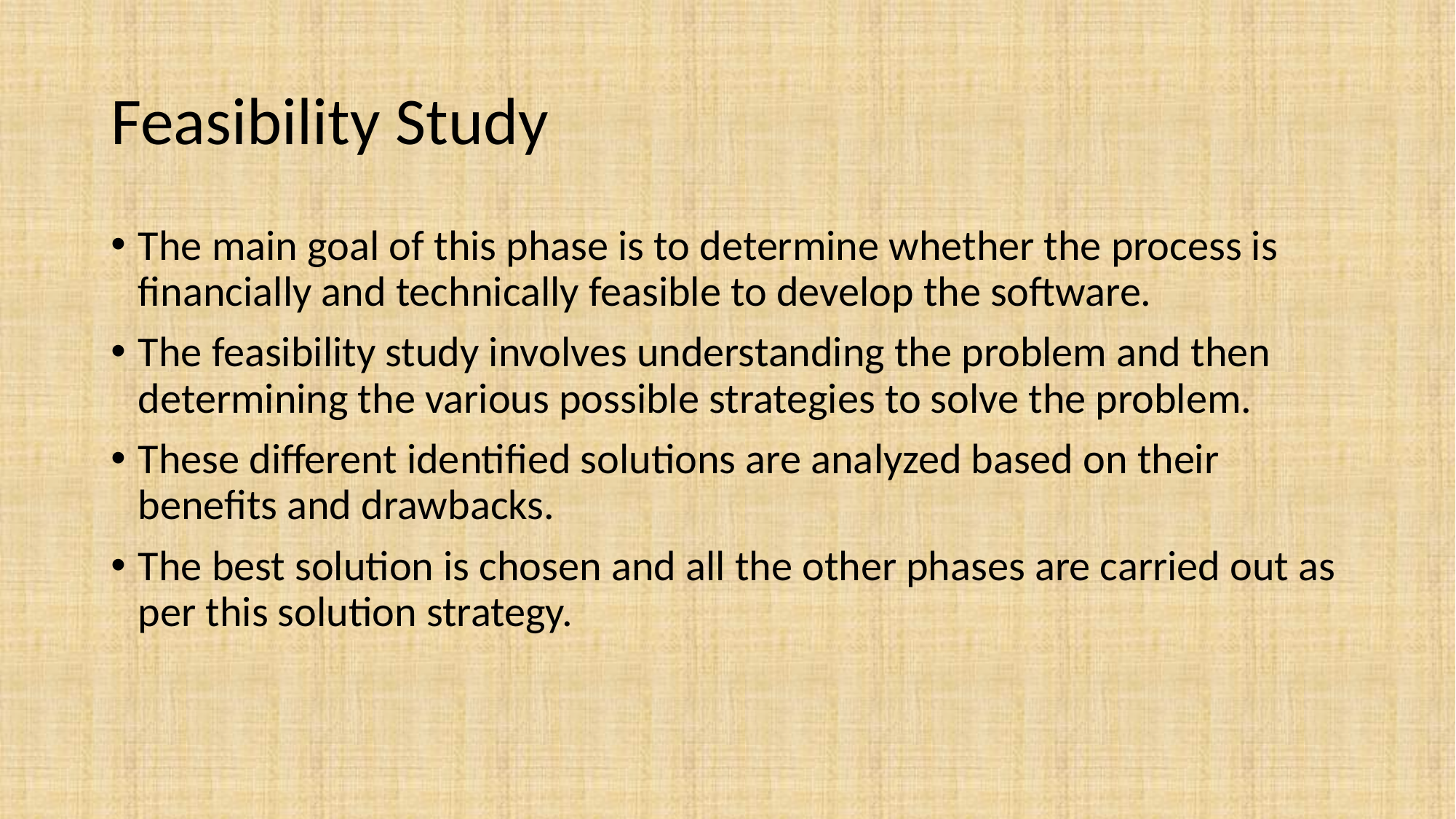

# Feasibility Study
The main goal of this phase is to determine whether the process is financially and technically feasible to develop the software.
The feasibility study involves understanding the problem and then determining the various possible strategies to solve the problem.
These different identified solutions are analyzed based on their benefits and drawbacks.
The best solution is chosen and all the other phases are carried out as per this solution strategy.